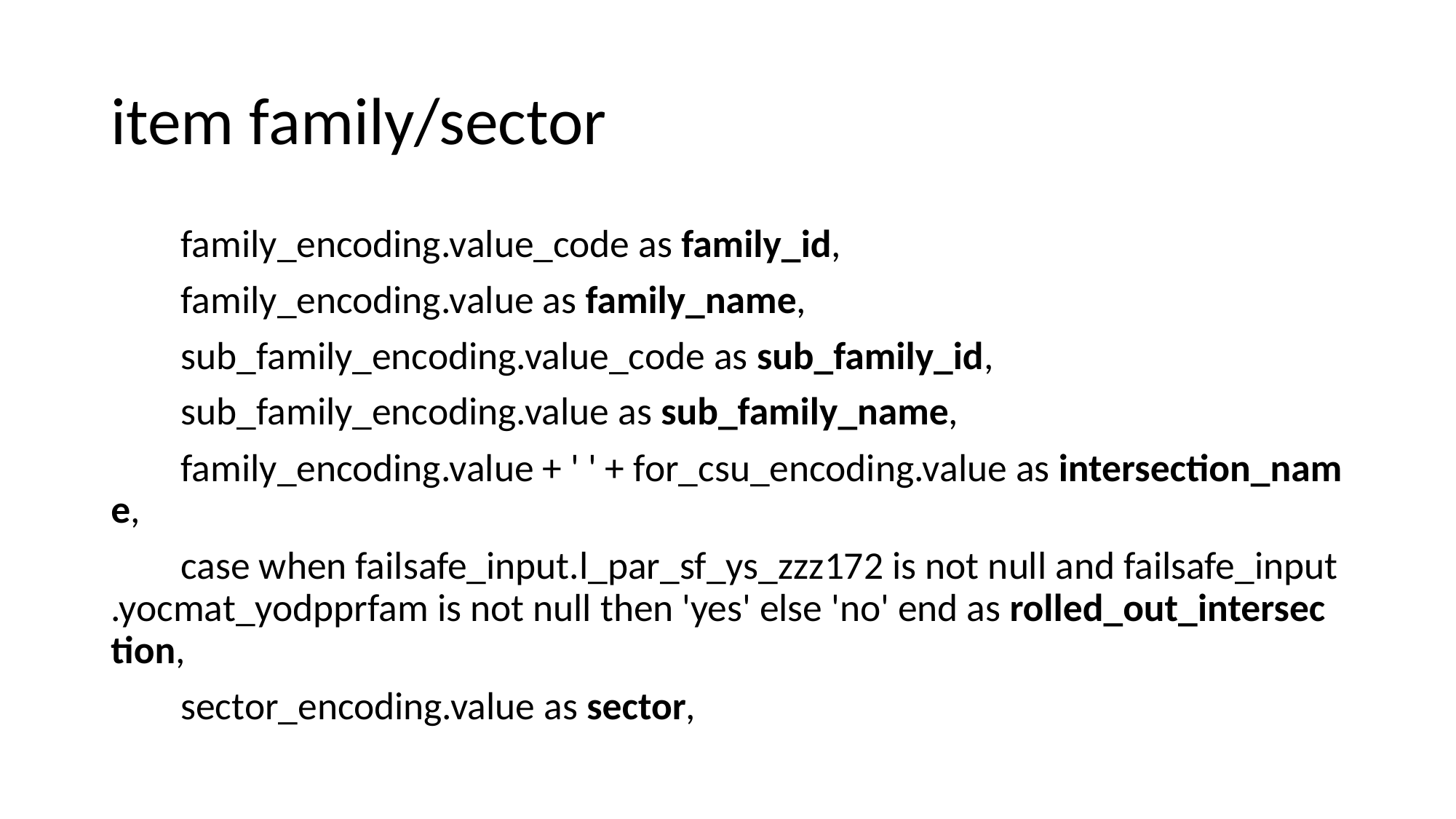

# item family/sector
        family_encoding.value_code as family_id,
        family_encoding.value as family_name,
        sub_family_encoding.value_code as sub_family_id,
        sub_family_encoding.value as sub_family_name,
        family_encoding.value + ' ' + for_csu_encoding.value as intersection_name,
        case when failsafe_input.l_par_sf_ys_zzz172 is not null and failsafe_input.yocmat_yodpprfam is not null then 'yes' else 'no' end as rolled_out_intersection,
        sector_encoding.value as sector,